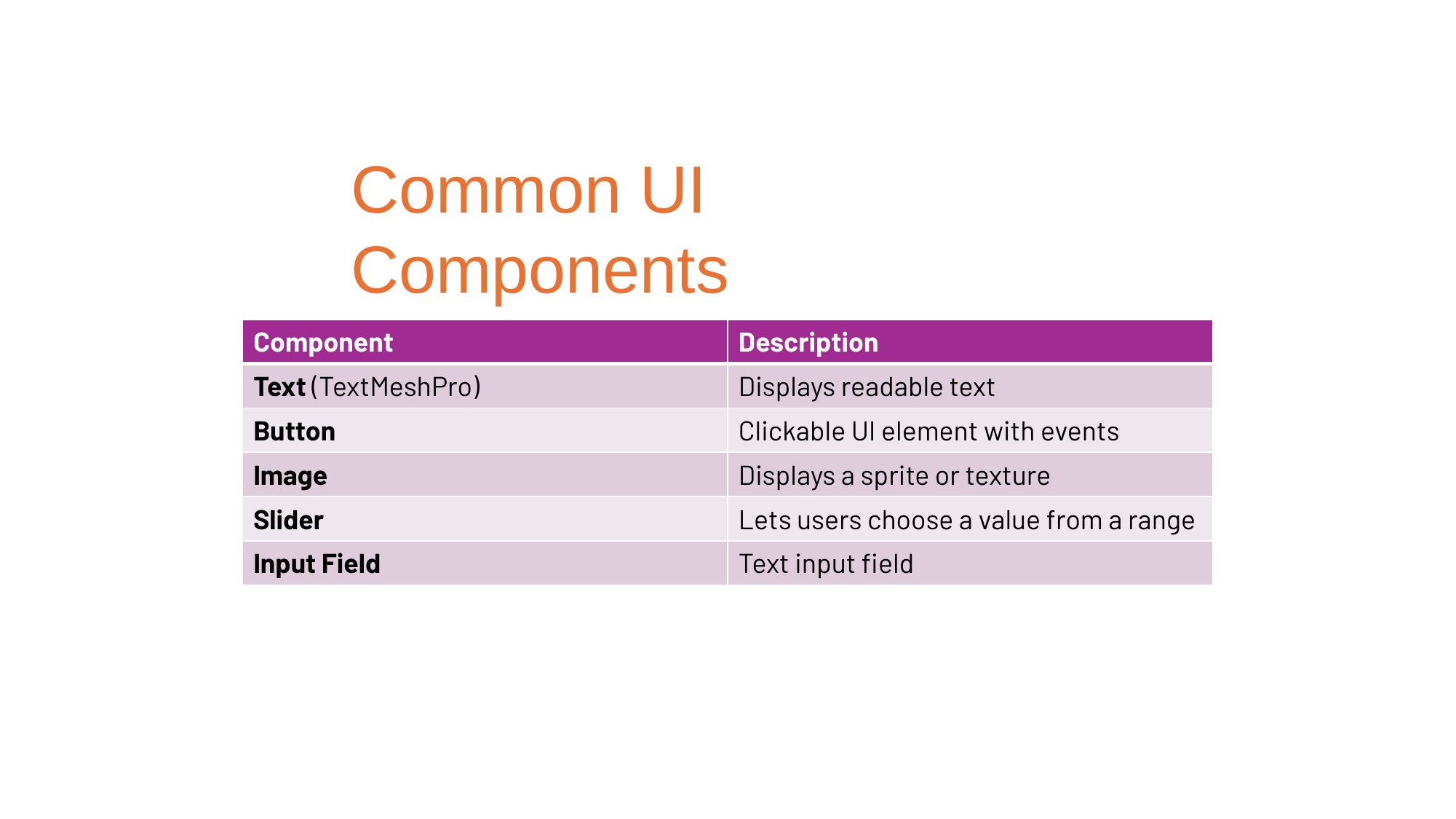

Common UI Components
| Component | Description |
| --- | --- |
| Text (TextMeshPro) | Displays readable text |
| Button | Clickable UI element with events |
| Image | Displays a sprite or texture |
| Slider | Lets users choose a value from a range |
| Input Field | Text input field |